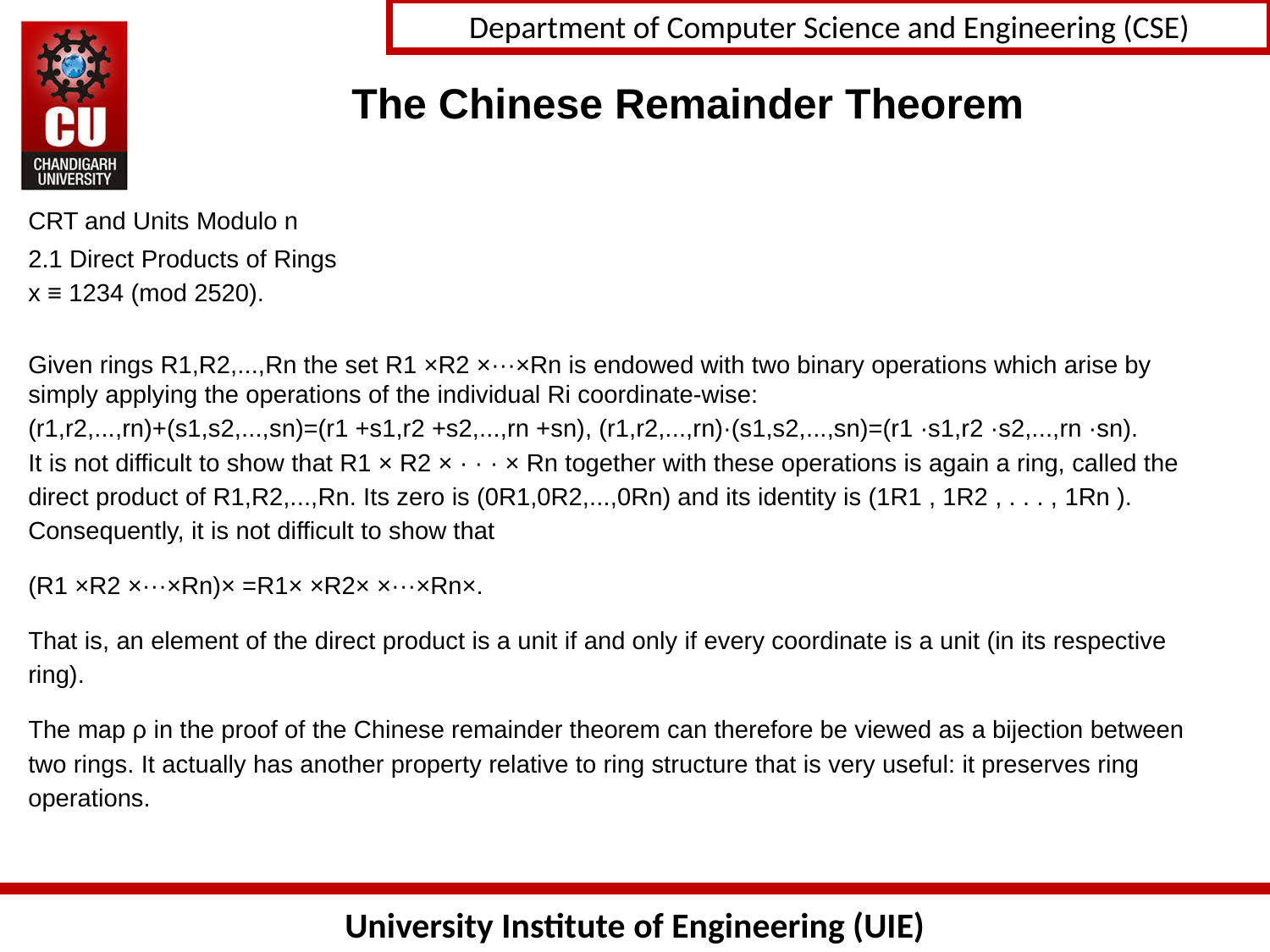

# The Chinese Remainder Theorem
CRT and Units Modulo n
2.1 Direct Products of Rings
x ≡ 1234 (mod 2520).

Given rings R1,R2,...,Rn the set R1 ×R2 ×···×Rn is endowed with two binary operations which arise by simply applying the operations of the individual Ri coordinate-wise:
(r1,r2,...,rn)+(s1,s2,...,sn)=(r1 +s1,r2 +s2,...,rn +sn), (r1,r2,...,rn)·(s1,s2,...,sn)=(r1 ·s1,r2 ·s2,...,rn ·sn).
It is not difficult to show that R1 × R2 × · · · × Rn together with these operations is again a ring, called the direct product of R1,R2,...,Rn. Its zero is (0R1,0R2,...,0Rn) and its identity is (1R1 , 1R2 , . . . , 1Rn ). Consequently, it is not difficult to show that
(R1 ×R2 ×···×Rn)× =R1× ×R2× ×···×Rn×.
That is, an element of the direct product is a unit if and only if every coordinate is a unit (in its respective ring).
The map ρ in the proof of the Chinese remainder theorem can therefore be viewed as a bijection between two rings. It actually has another property relative to ring structure that is very useful: it preserves ring operations.